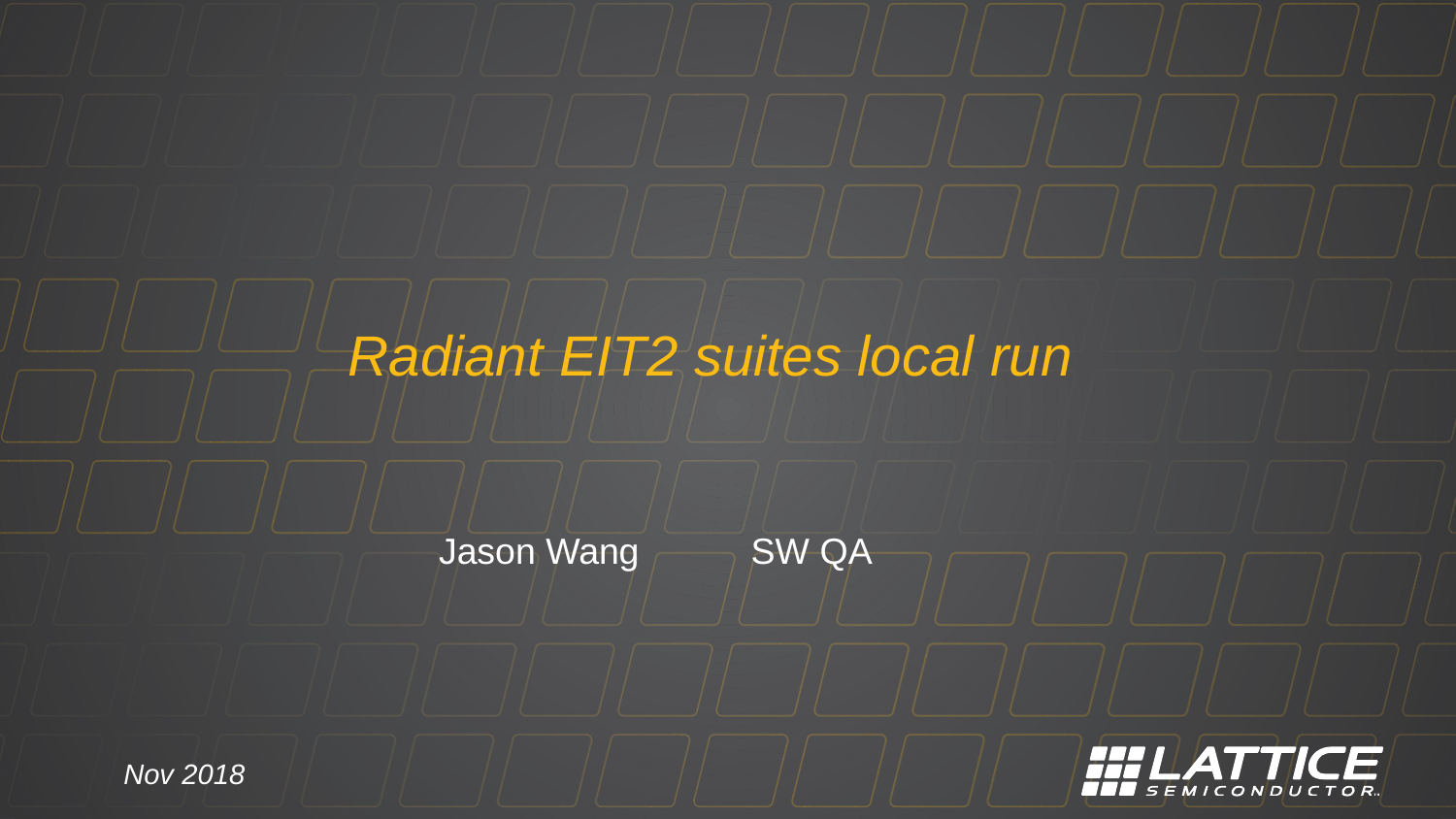

#
Radiant EIT2 suites local run
Jason Wang           SW QA
Nov 2018